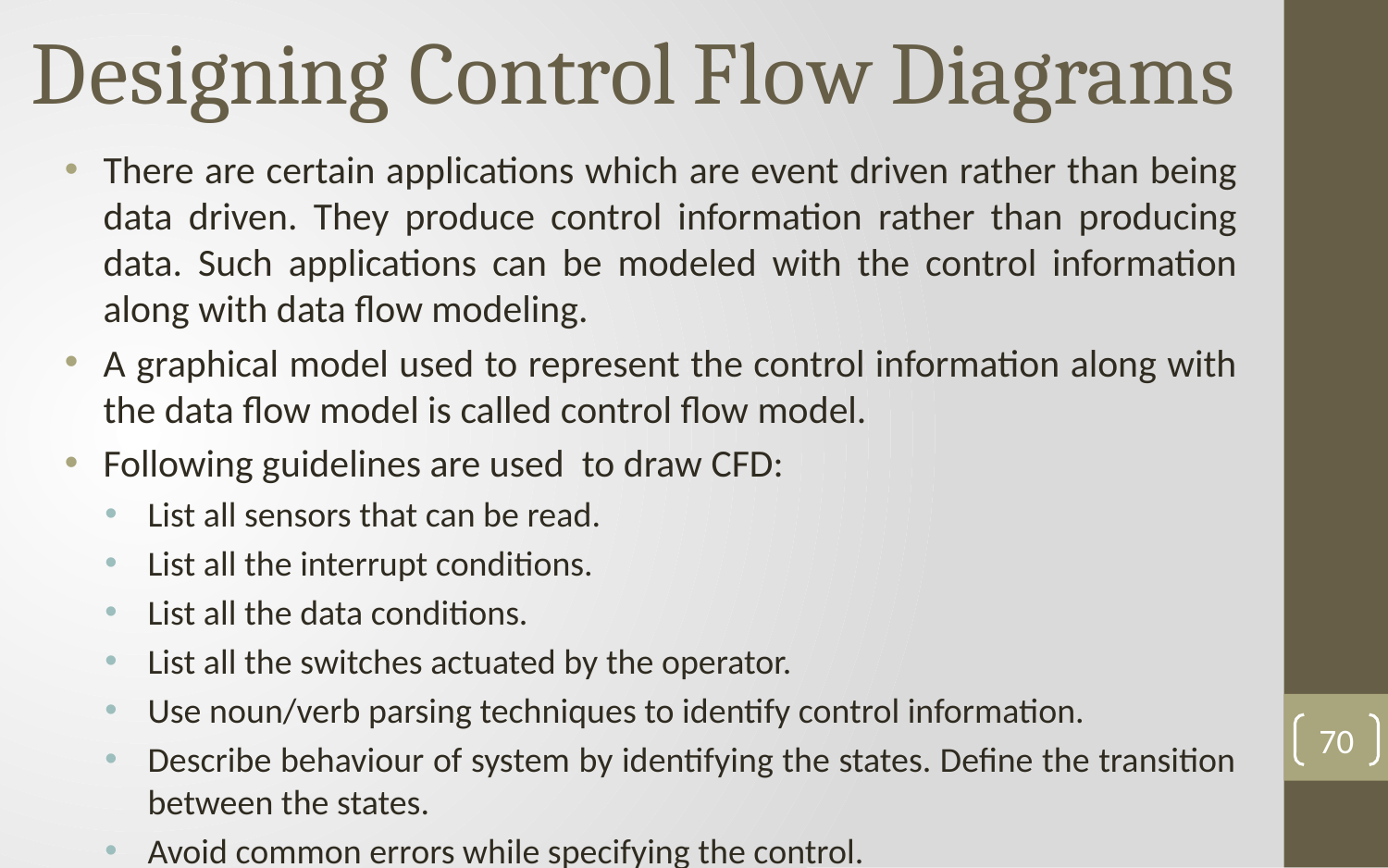

# Designing Control Flow Diagrams
There are certain applications which are event driven rather than being data driven. They produce control information rather than producing data. Such applications can be modeled with the control information along with data flow modeling.
A graphical model used to represent the control information along with the data flow model is called control flow model.
Following guidelines are used  to draw CFD:
List all sensors that can be read.
List all the interrupt conditions.
List all the data conditions.
List all the switches actuated by the operator.
Use noun/verb parsing techniques to identify control information.
Describe behaviour of system by identifying the states. Define the transition between the states.
Avoid common errors while specifying the control.
70